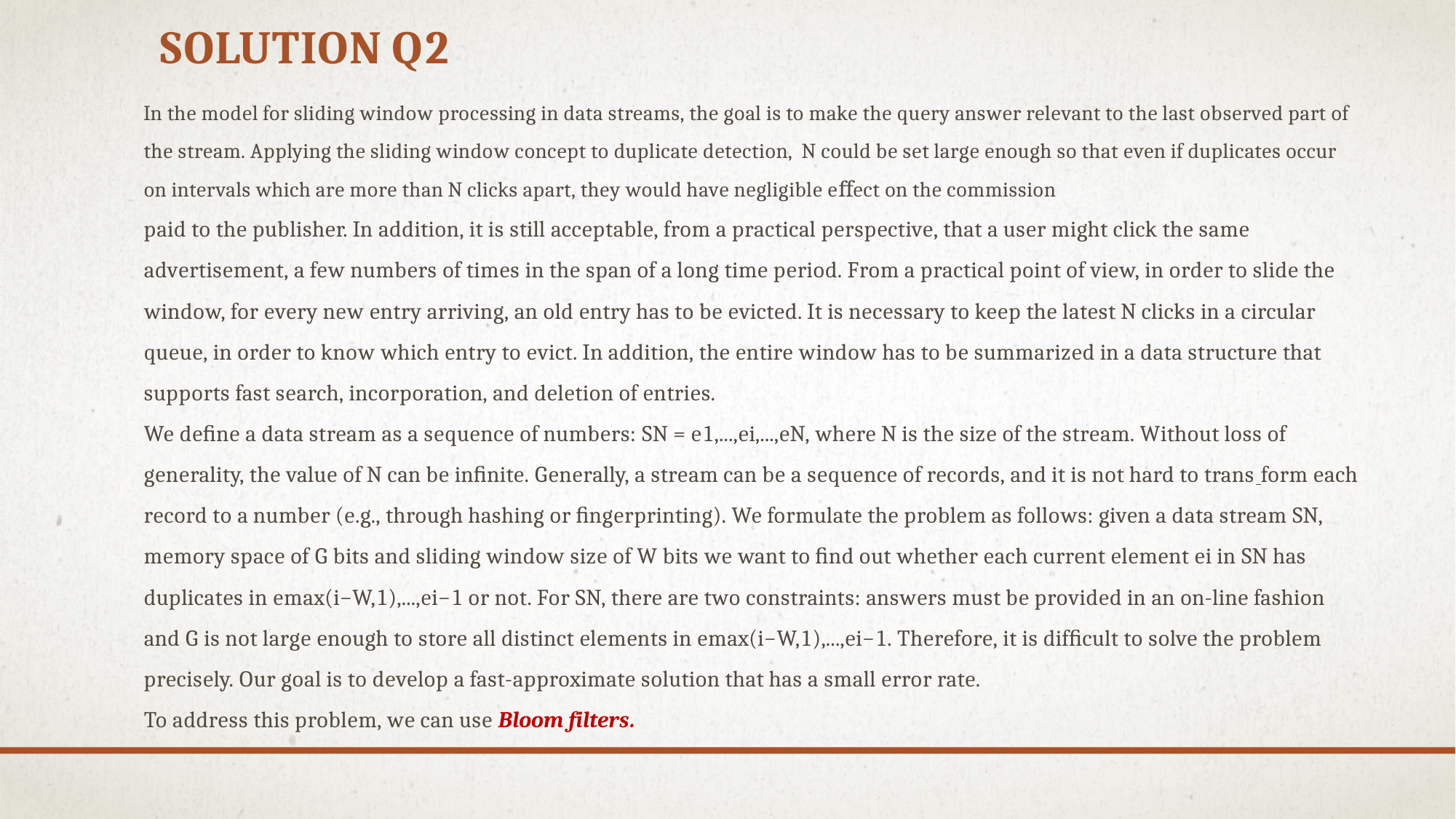

# Solution Q2
In the model for sliding window processing in data streams, the goal is to make the query answer relevant to the last observed part of the stream. Applying the sliding window concept to duplicate detection,  N could be set large enough so that even if duplicates occur on intervals which are more than N clicks apart, they would have negligible eﬀect on the commission
paid to the publisher. In addition, it is still acceptable, from a practical perspective, that a user might click the same advertisement, a few numbers of times in the span of a long time period. From a practical point of view, in order to slide the window, for every new entry arriving, an old entry has to be evicted. It is necessary to keep the latest N clicks in a circular queue, in order to know which entry to evict. In addition, the entire window has to be summarized in a data structure that supports fast search, incorporation, and deletion of entries.
We deﬁne a data stream as a sequence of numbers: SN = e1,...,ei,...,eN, where N is the size of the stream. Without loss of generality, the value of N can be inﬁnite. Generally, a stream can be a sequence of records, and it is not hard to trans form each record to a number (e.g., through hashing or ﬁngerprinting). We formulate the problem as follows: given a data stream SN, memory space of G bits and sliding window size of W bits we want to ﬁnd out whether each current element ei in SN has duplicates in emax(i−W,1),...,ei−1 or not. For SN, there are two constraints: answers must be provided in an on-line fashion and G is not large enough to store all distinct elements in emax(i−W,1),...,ei−1. Therefore, it is difﬁcult to solve the problem precisely. Our goal is to develop a fast-approximate solution that has a small error rate.
To address this problem, we can use Bloom filters.